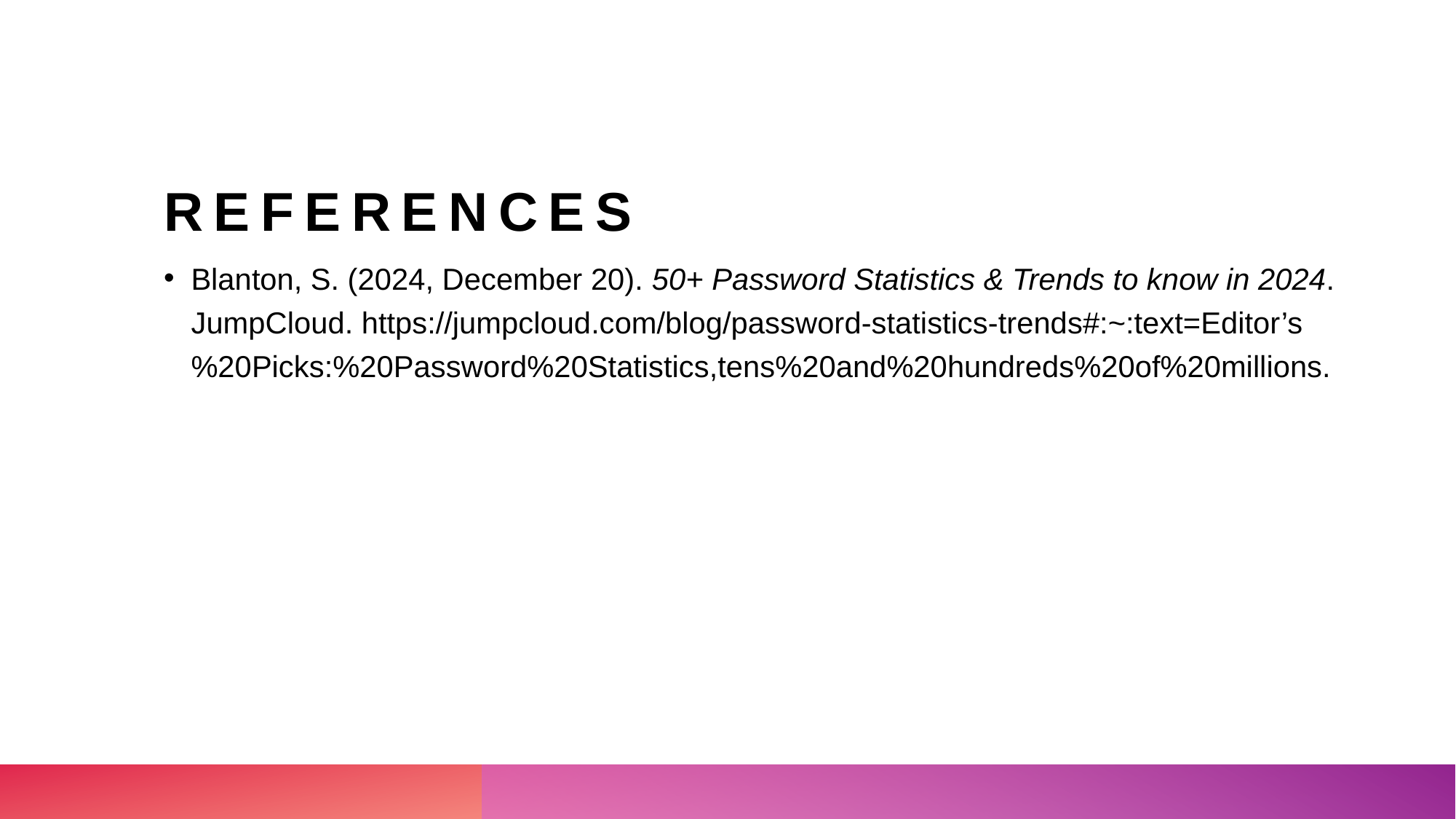

# References
Blanton, S. (2024, December 20). 50+ Password Statistics & Trends to know in 2024. JumpCloud. https://jumpcloud.com/blog/password-statistics-trends#:~:text=Editor’s%20Picks:%20Password%20Statistics,tens%20and%20hundreds%20of%20millions.